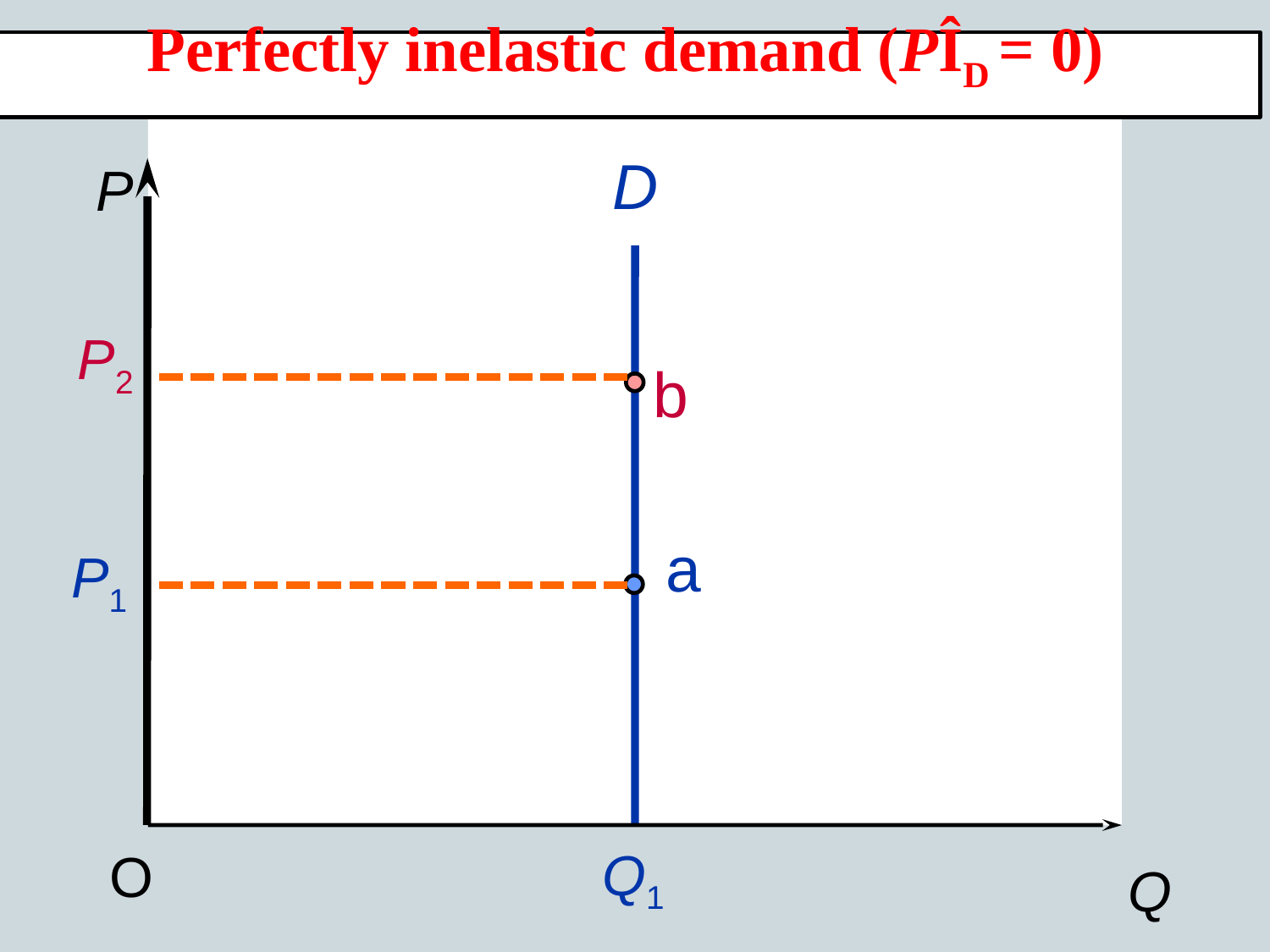

Perfectly inelastic demand (PÎD = 0)

D
P

P2
b

a
P1

Q1
O
Q